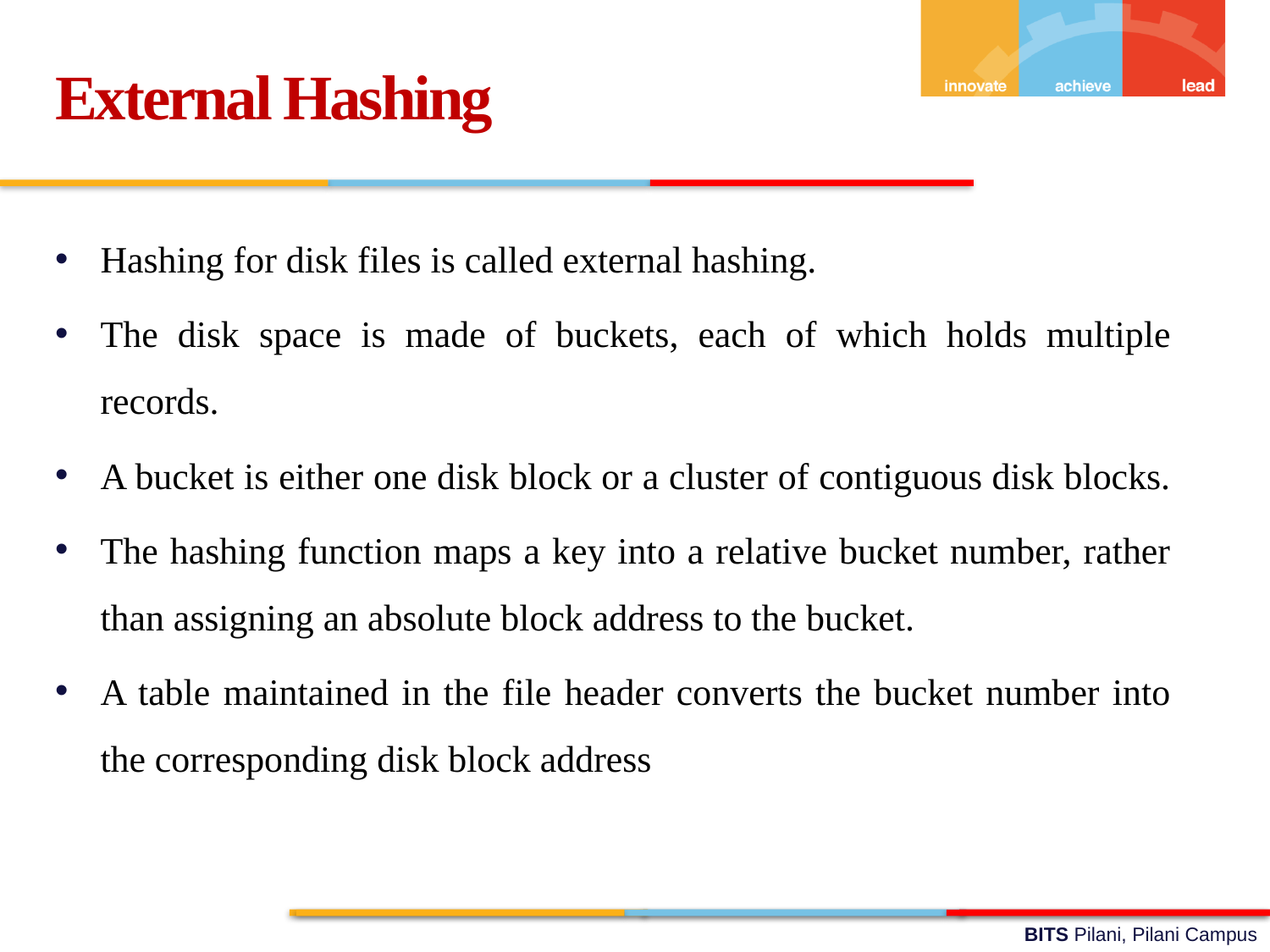

External Hashing
Hashing for disk files is called external hashing.
The disk space is made of buckets, each of which holds multiple records.
A bucket is either one disk block or a cluster of contiguous disk blocks.
The hashing function maps a key into a relative bucket number, rather than assigning an absolute block address to the bucket.
A table maintained in the file header converts the bucket number into the corresponding disk block address